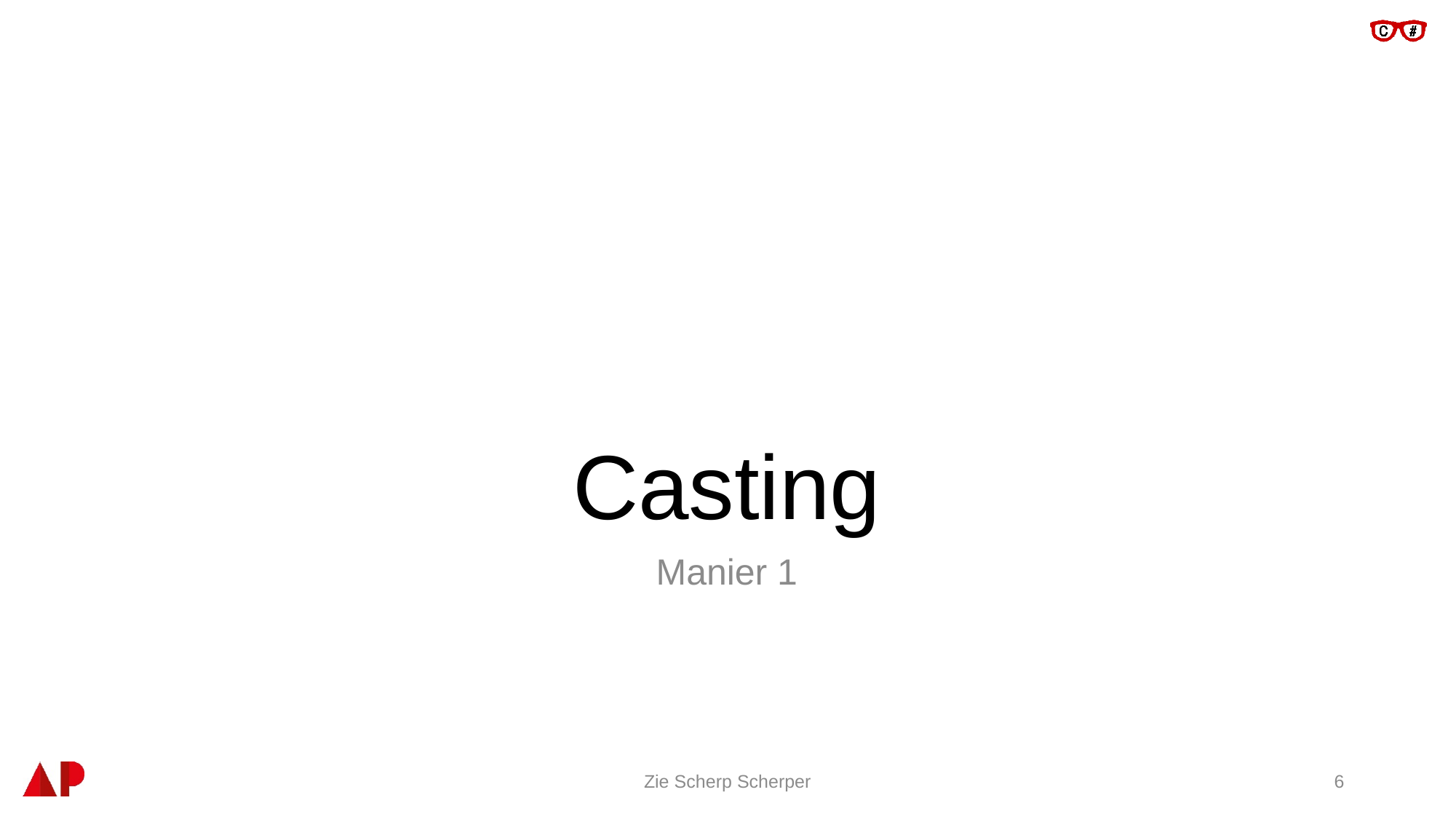

# Casting
Manier 1
Zie Scherp Scherper
6